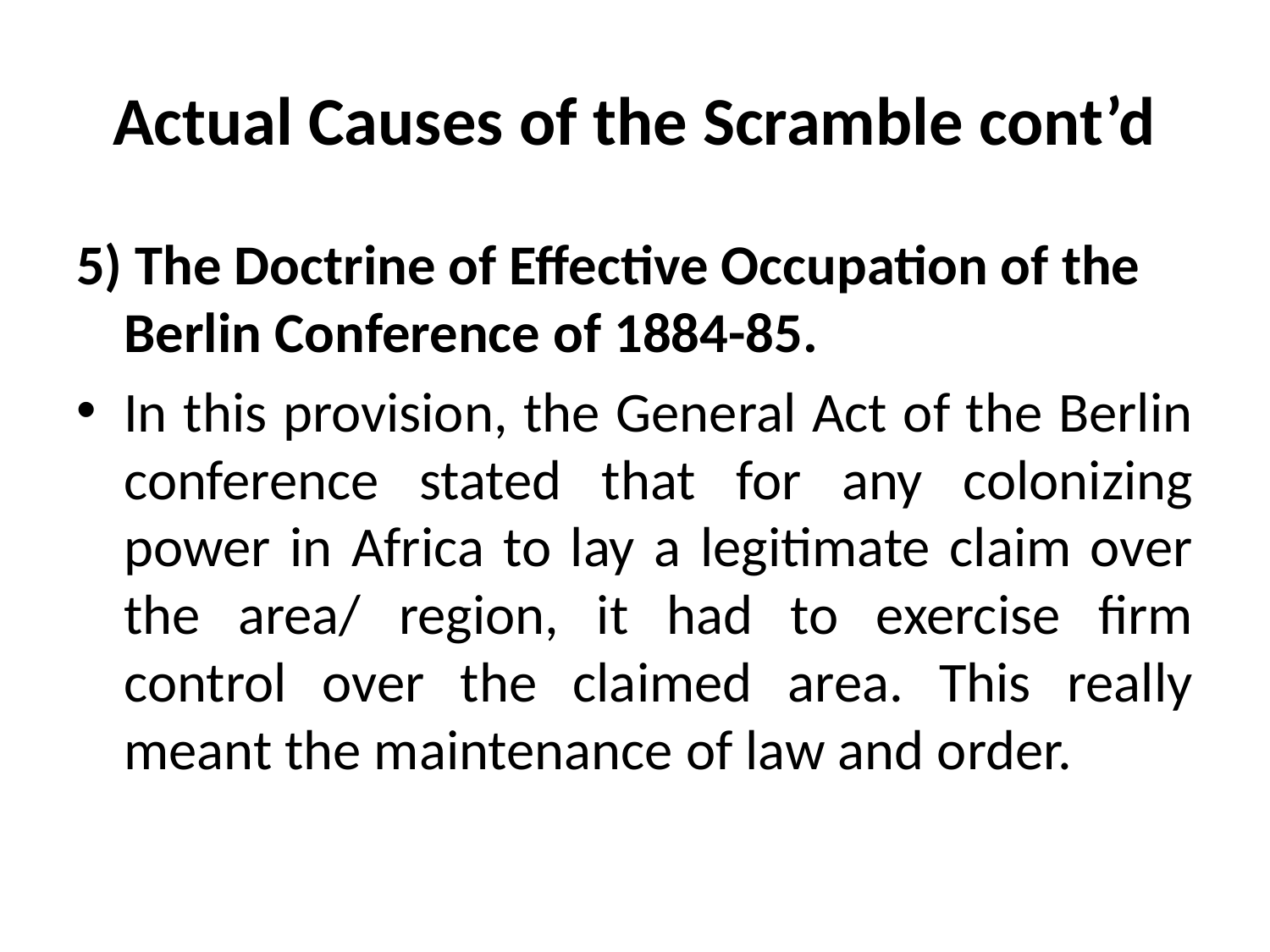

# Actual Causes of the Scramble cont’d
5) The Doctrine of Effective Occupation of the Berlin Conference of 1884-85.
In this provision, the General Act of the Berlin conference stated that for any colonizing power in Africa to lay a legitimate claim over the area/ region, it had to exercise firm control over the claimed area. This really meant the maintenance of law and order.